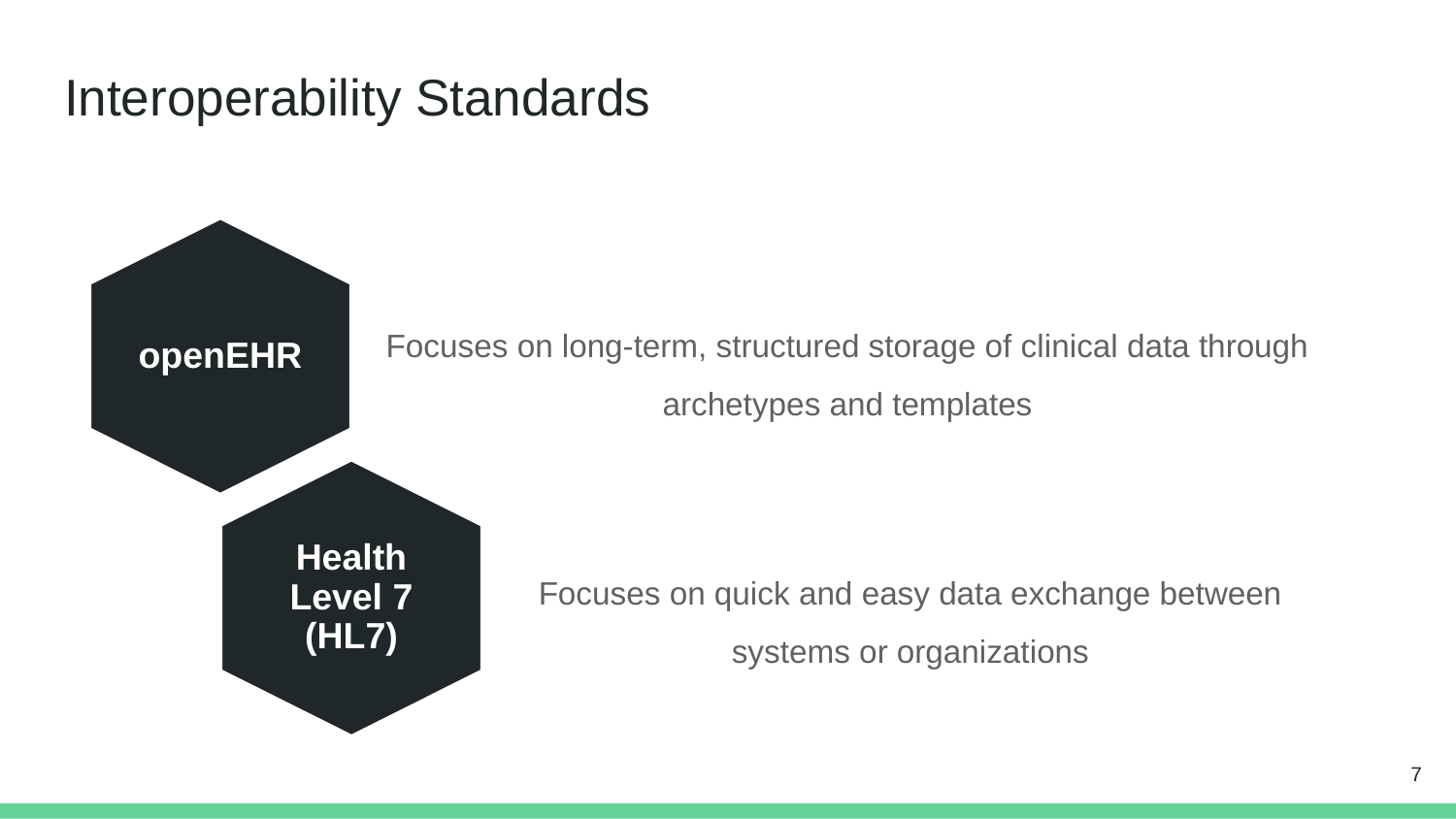

# Interoperability Standards

openEHR
Focuses on long-term, structured storage of clinical data through archetypes and templates

Health Level 7 (HL7)
Focuses on quick and easy data exchange between systems or organizations
7